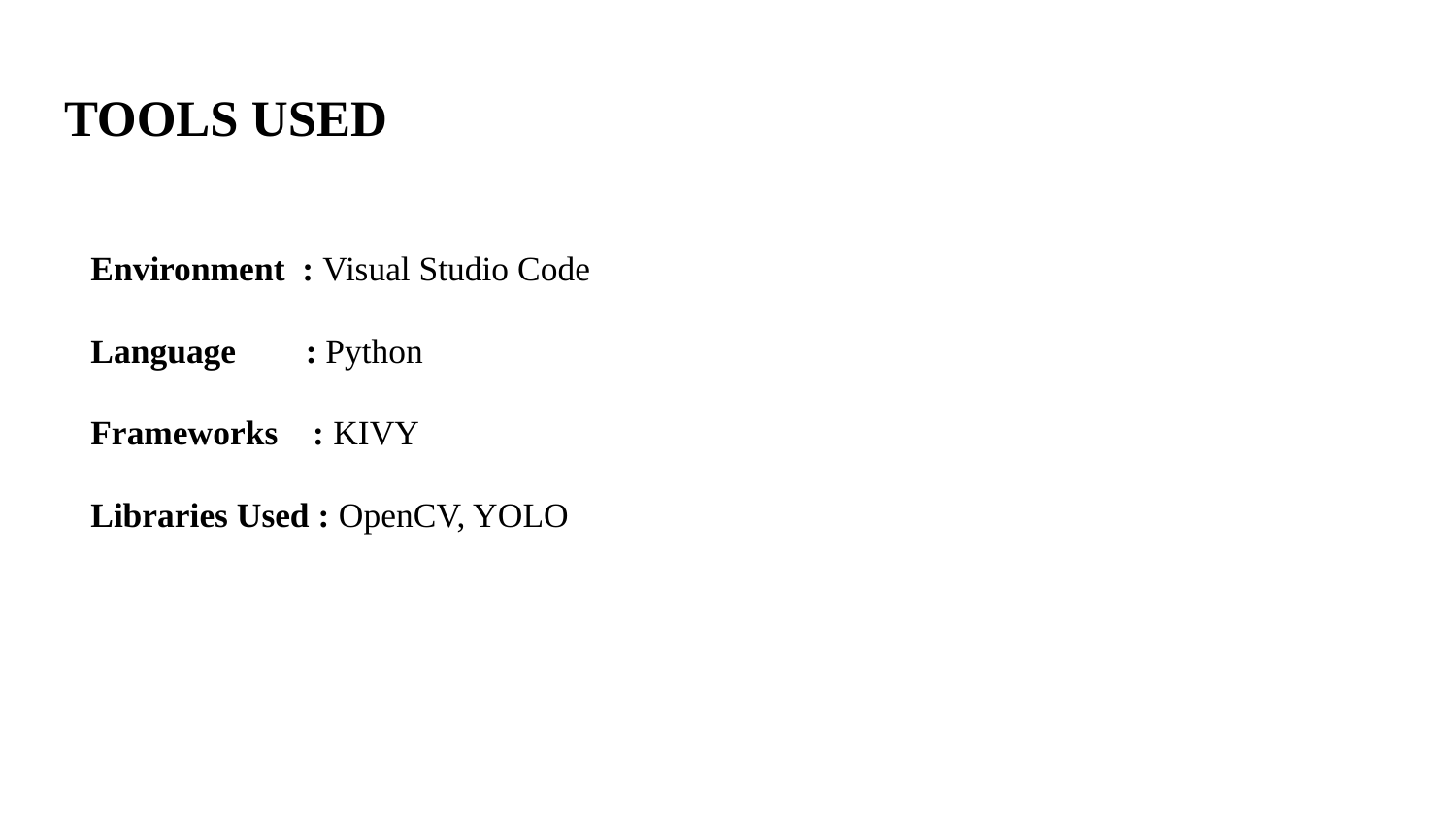

# TOOLS USED
Environment  : Visual Studio Code
Language        : Python
Frameworks    : KIVY
Libraries Used : OpenCV, YOLO